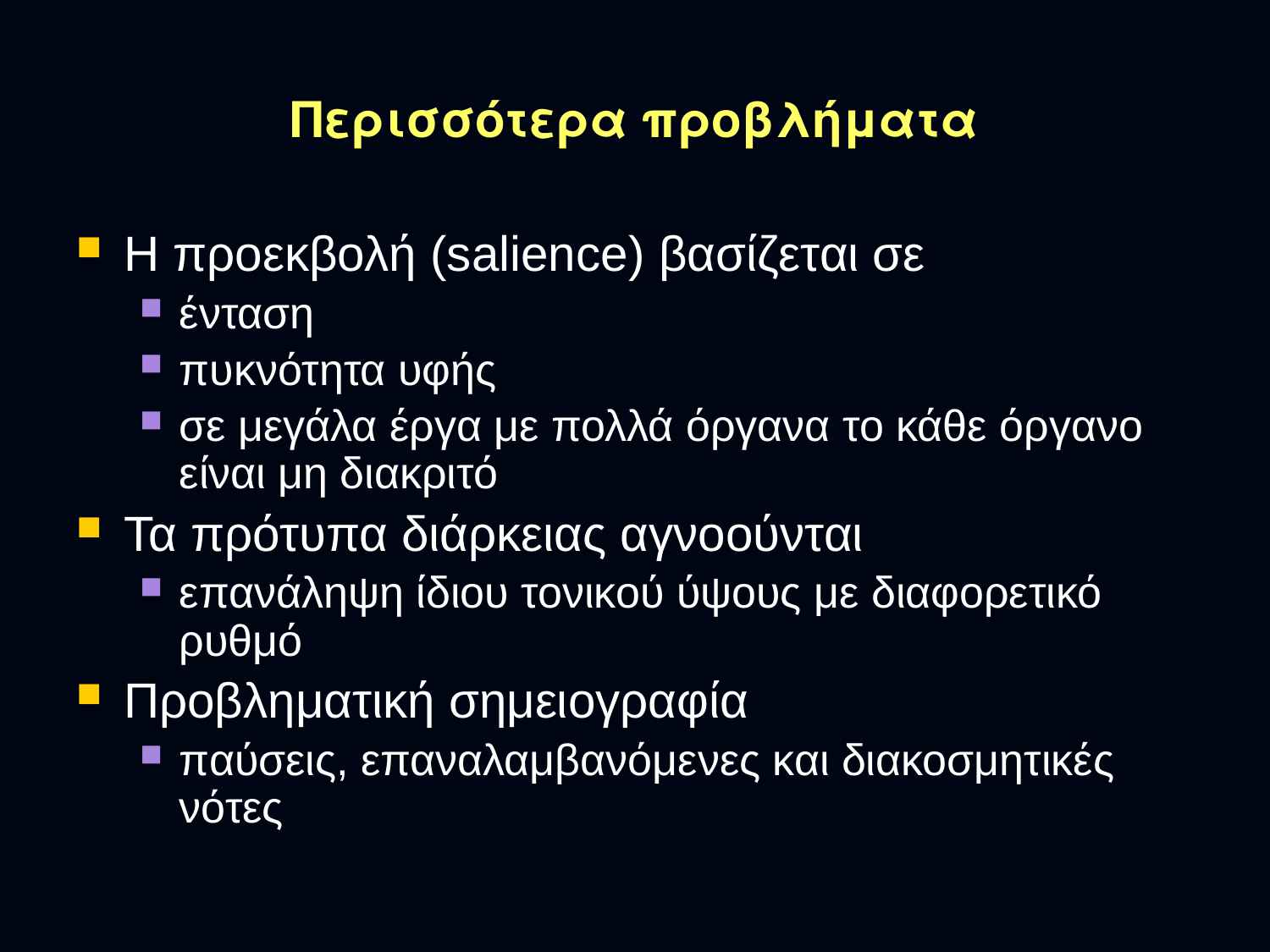

# Περισσότερα προβλήματα
Η προεκβολή (salience) βασίζεται σε
ένταση
πυκνότητα υφής
σε μεγάλα έργα με πολλά όργανα το κάθε όργανο είναι μη διακριτό
Τα πρότυπα διάρκειας αγνοούνται
επανάληψη ίδιου τονικού ύψους με διαφορετικό ρυθμό
Προβληματική σημειογραφία
παύσεις, επαναλαμβανόμενες και διακοσμητικές νότες